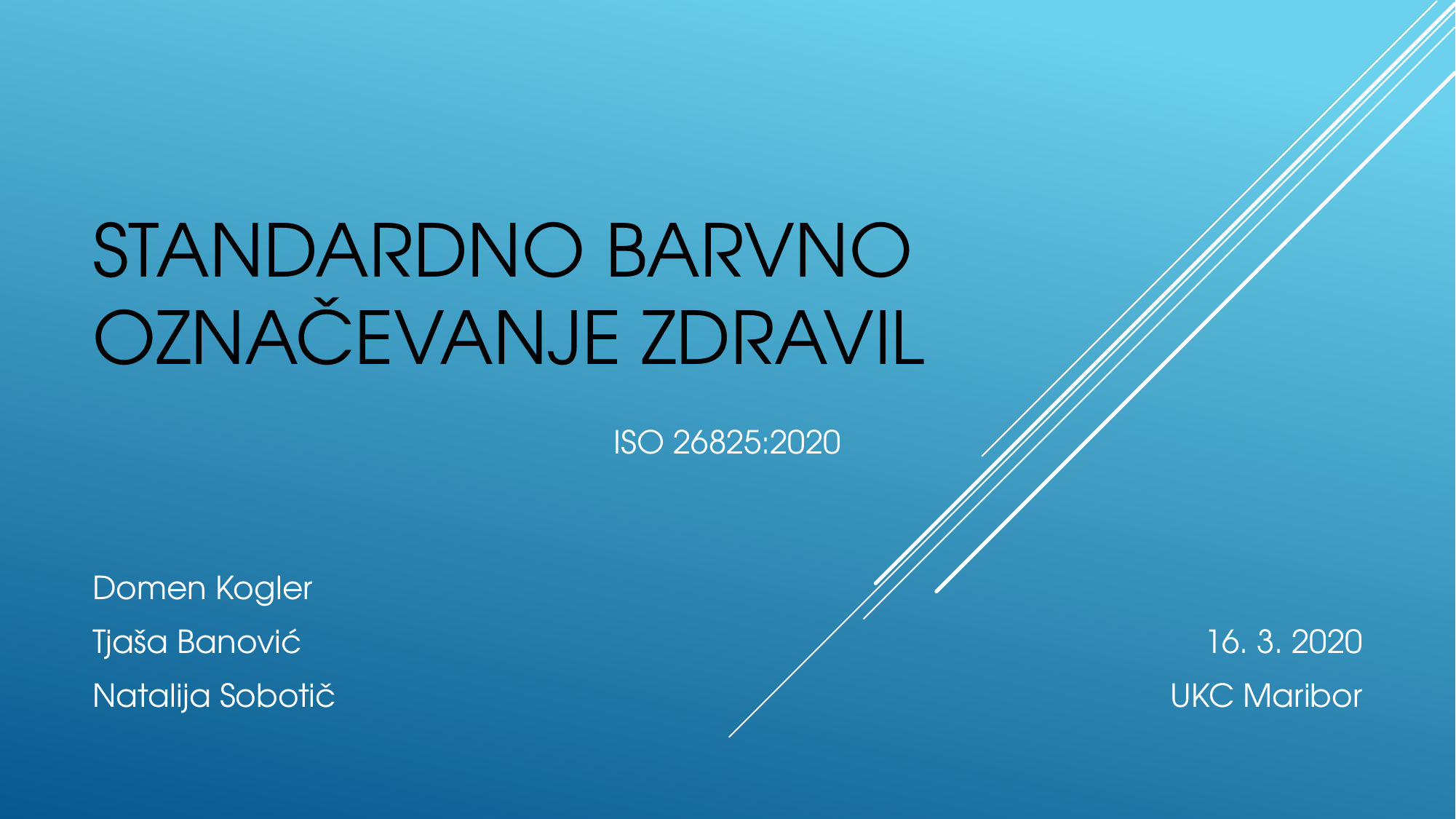

# Standardno barvno označevanje zdravil
ISO 26825:2020

16. 3. 2020
UKC Maribor
Domen Kogler
Tjaša Banović
Natalija Sobotič